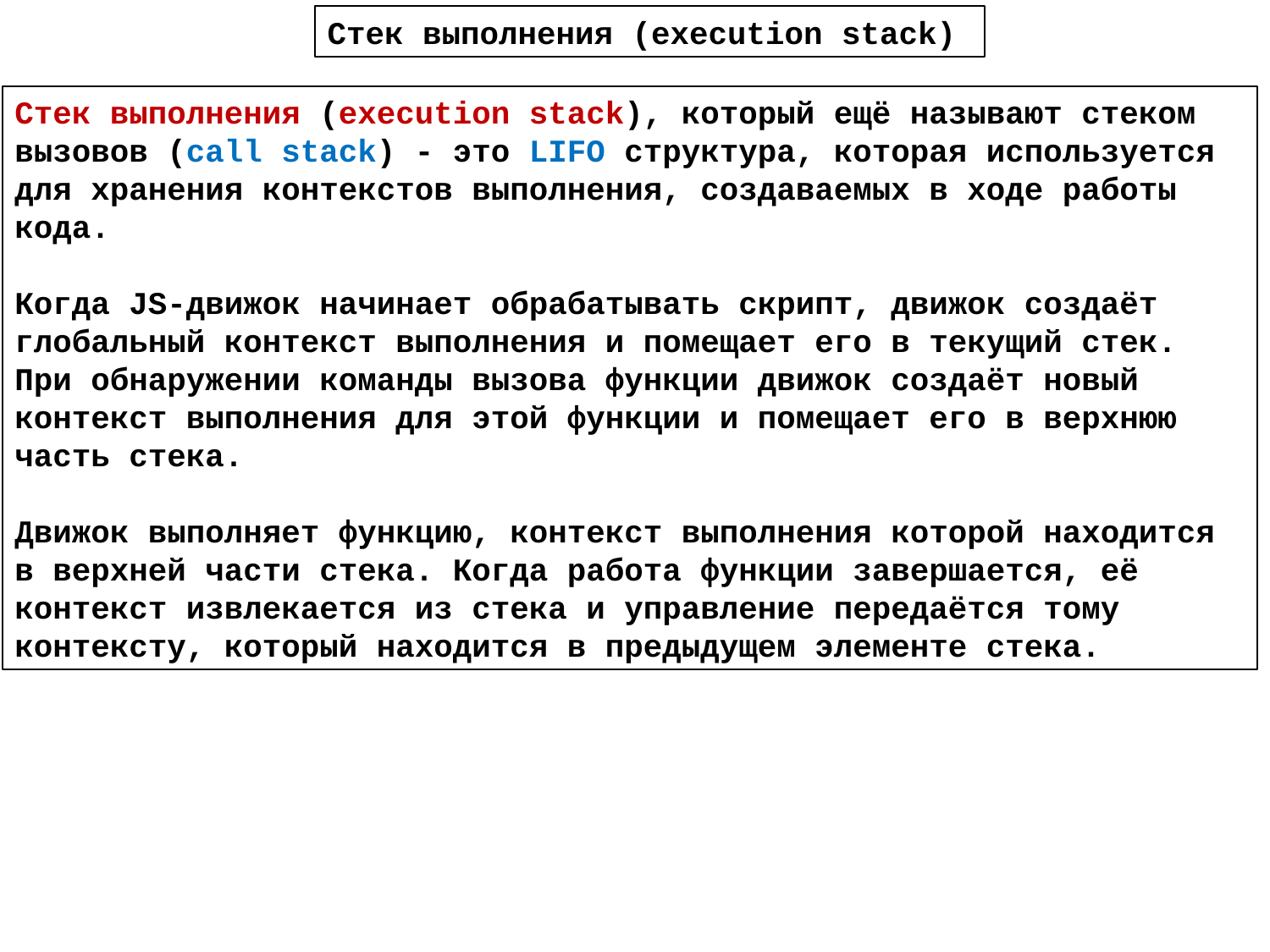

Стек выполнения (execution stack)
Стек выполнения (execution stack), который ещё называют стеком вызовов (call stack) - это LIFO структура, которая используется для хранения контекстов выполнения, создаваемых в ходе работы кода.

Когда JS-движок начинает обрабатывать скрипт, движок создаёт глобальный контекст выполнения и помещает его в текущий стек. При обнаружении команды вызова функции движок создаёт новый контекст выполнения для этой функции и помещает его в верхнюю часть стека.

Движок выполняет функцию, контекст выполнения которой находится в верхней части стека. Когда работа функции завершается, её контекст извлекается из стека и управление передаётся тому контексту, который находится в предыдущем элементе стека.